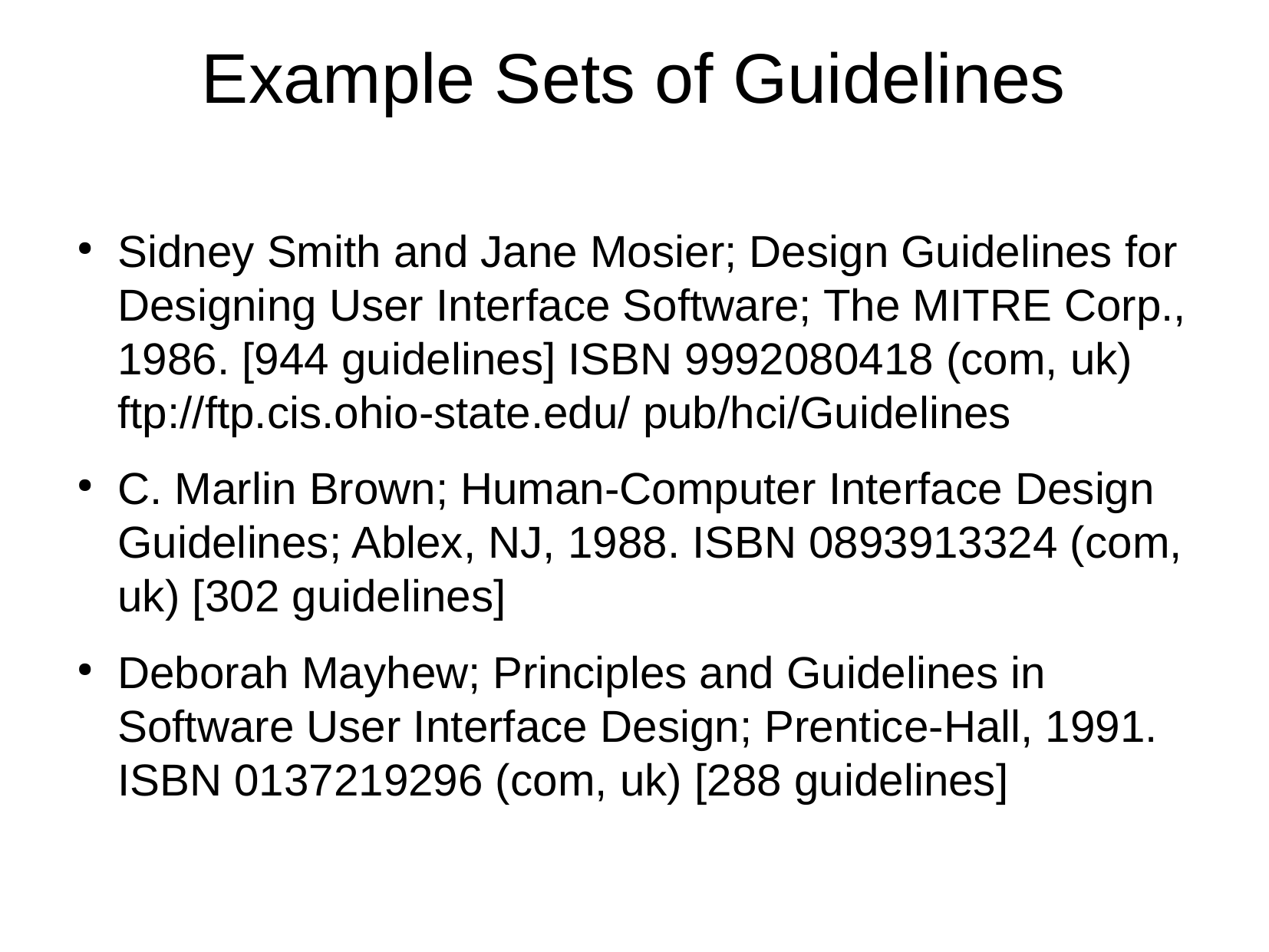

Example Sets of Guidelines
Sidney Smith and Jane Mosier; Design Guidelines for Designing User Interface Software; The MITRE Corp., 1986. [944 guidelines] ISBN 9992080418 (com, uk) ftp://ftp.cis.ohio-state.edu/ pub/hci/Guidelines
C. Marlin Brown; Human-Computer Interface Design Guidelines; Ablex, NJ, 1988. ISBN 0893913324 (com, uk) [302 guidelines]
Deborah Mayhew; Principles and Guidelines in Software User Interface Design; Prentice-Hall, 1991. ISBN 0137219296 (com, uk) [288 guidelines]